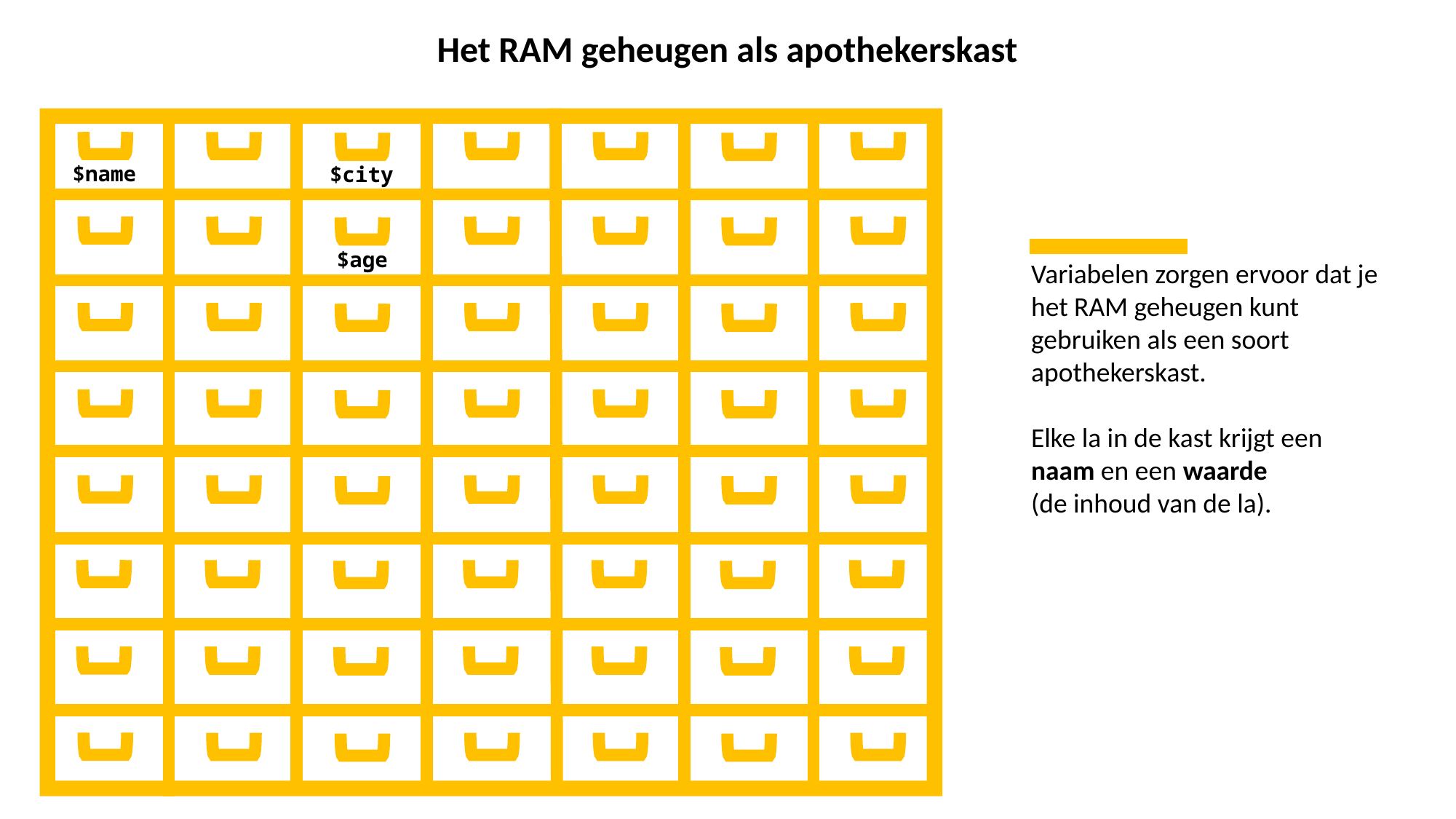

Het RAM geheugen als apothekerskast

$name
$city

$age

Variabelen zorgen ervoor dat je het RAM geheugen kunt
gebruiken als een soort apothekerskast.

Elke la in de kast krijgt een
naam en een waarde
(de inhoud van de la).